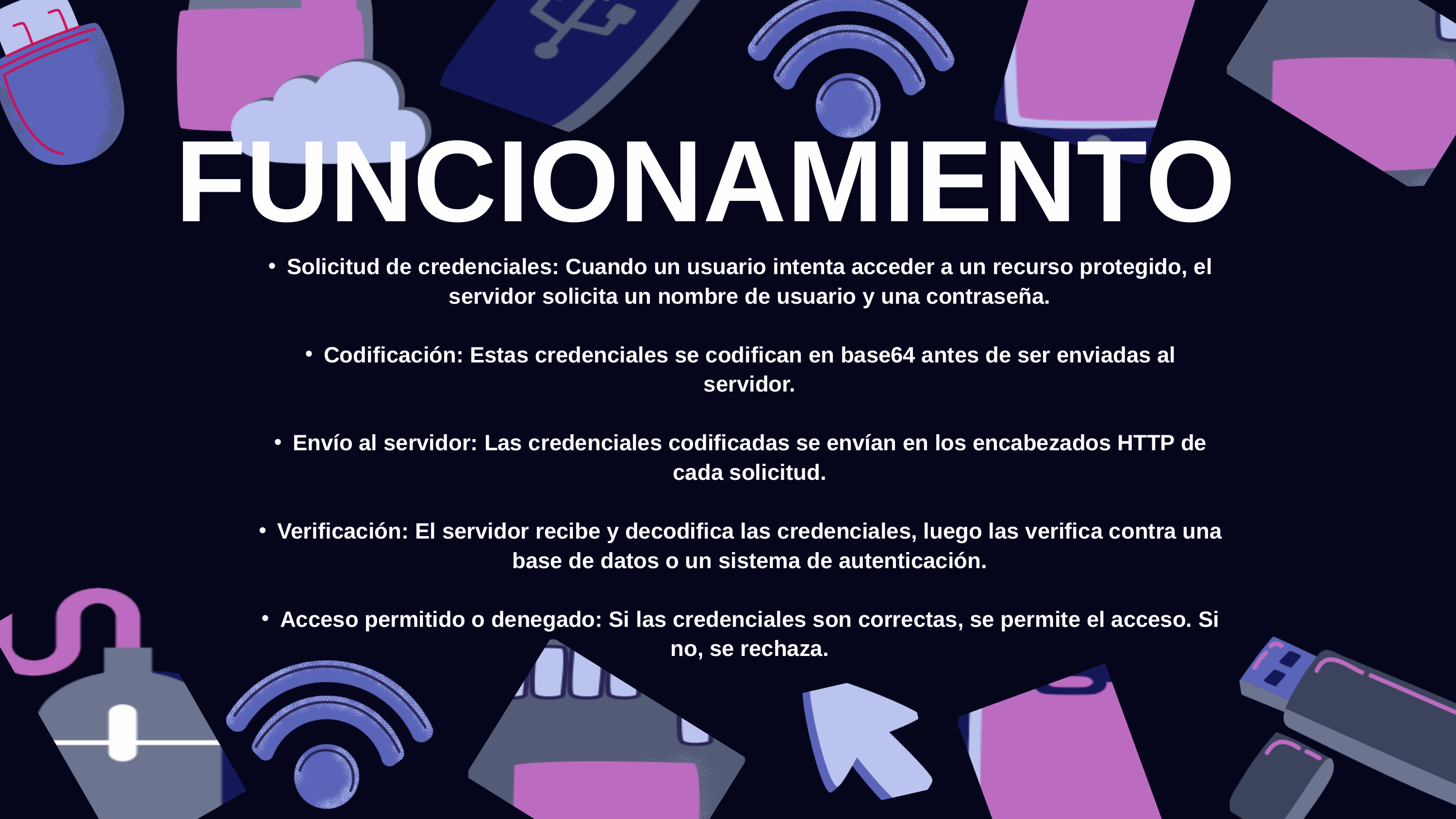

FUNCIONAMIENTO
Solicitud de credenciales: Cuando un usuario intenta acceder a un recurso protegido, el servidor solicita un nombre de usuario y una contraseña.

Codificación: Estas credenciales se codifican en base64 antes de ser enviadas al servidor.

Envío al servidor: Las credenciales codificadas se envían en los encabezados HTTP de cada solicitud.

Verificación: El servidor recibe y decodifica las credenciales, luego las verifica contra una base de datos o un sistema de autenticación.

Acceso permitido o denegado: Si las credenciales son correctas, se permite el acceso. Si no, se rechaza.